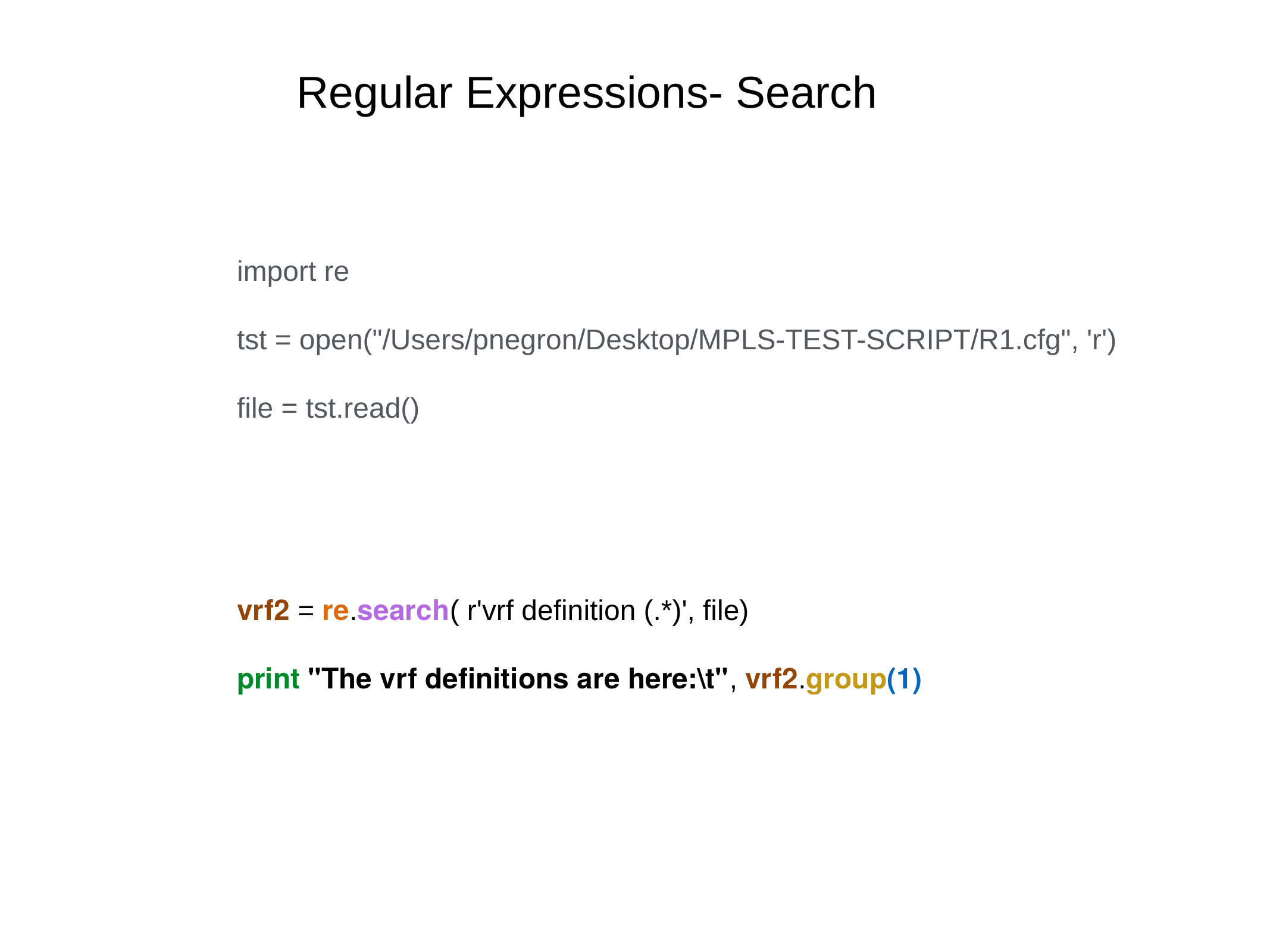

Regular Expressions- Search

import re

tst = open("/Users/pnegron/Desktop/MPLS-TEST-SCRIPT/R1.cfg", 'r')

file = tst.read()
vrf2 = re.search( r'vrf definition (.*)', file)

print "The vrf definitions are here:\t", vrf2.group(1)